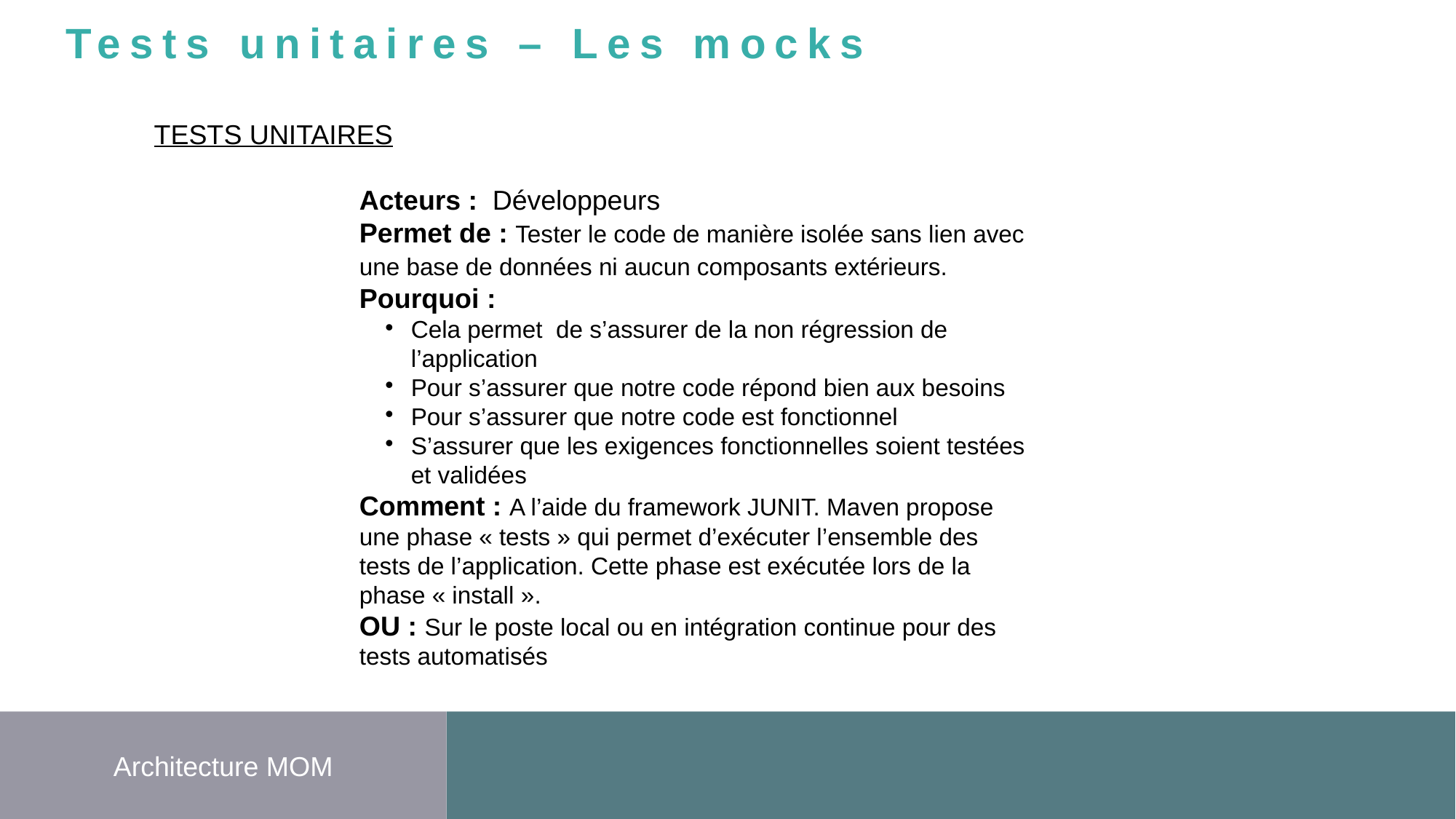

Tests unitaires – Les mocks
TESTS UNITAIRES
Acteurs :  Développeurs
Permet de : Tester le code de manière isolée sans lien avec une base de données ni aucun composants extérieurs.
Pourquoi :
Cela permet  de s’assurer de la non régression de l’application
Pour s’assurer que notre code répond bien aux besoins
Pour s’assurer que notre code est fonctionnel
S’assurer que les exigences fonctionnelles soient testées et validées
Comment : A l’aide du framework JUNIT. Maven propose une phase « tests » qui permet d’exécuter l’ensemble des tests de l’application. Cette phase est exécutée lors de la phase « install ».
OU : Sur le poste local ou en intégration continue pour des tests automatisés
Architecture MOM